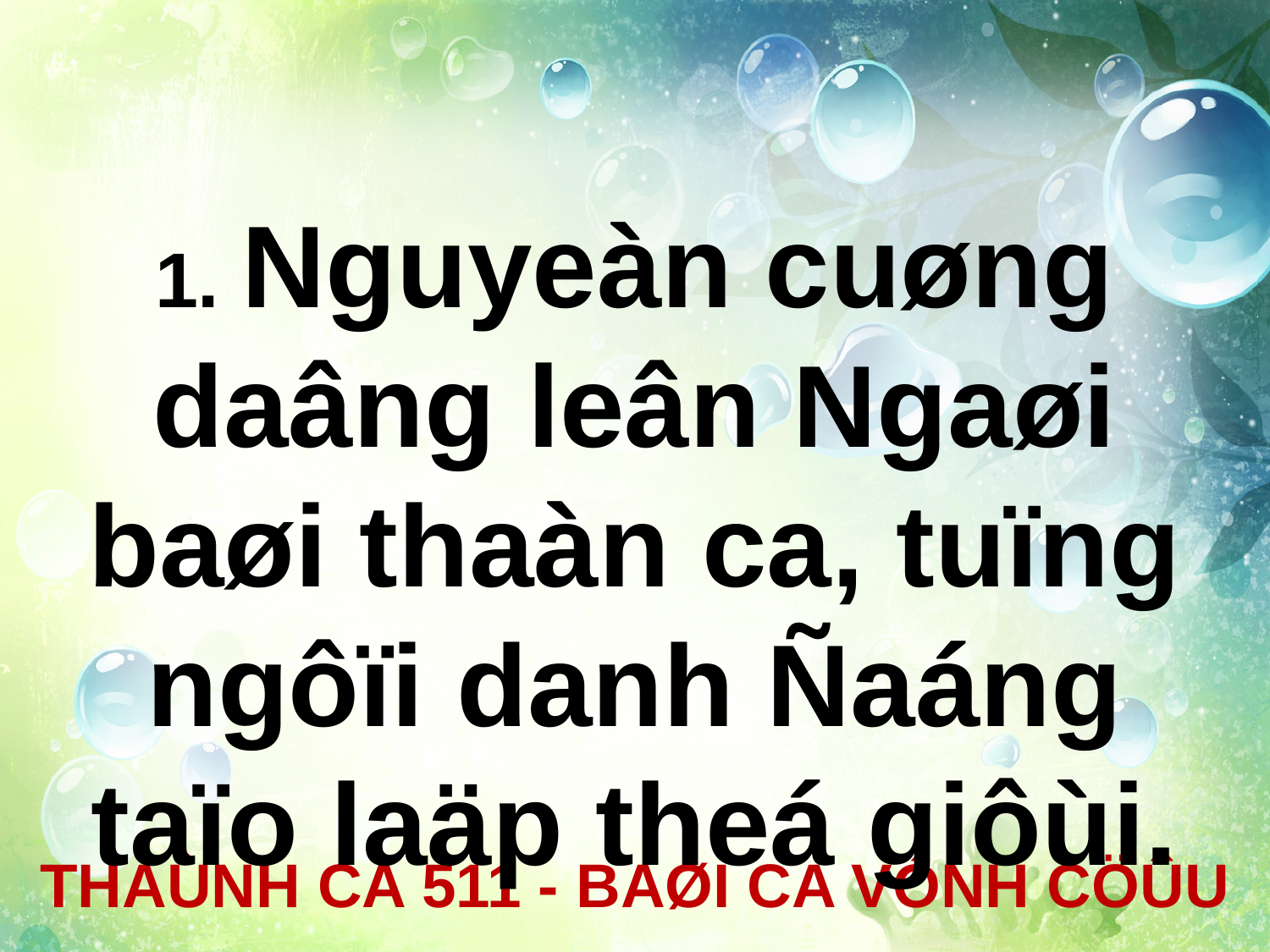

1. Nguyeàn cuøng daâng leân Ngaøi baøi thaàn ca, tuïng ngôïi danh Ñaáng taïo laäp theá giôùi.
THAÙNH CA 511 - BAØI CA VÓNH CÖÛU